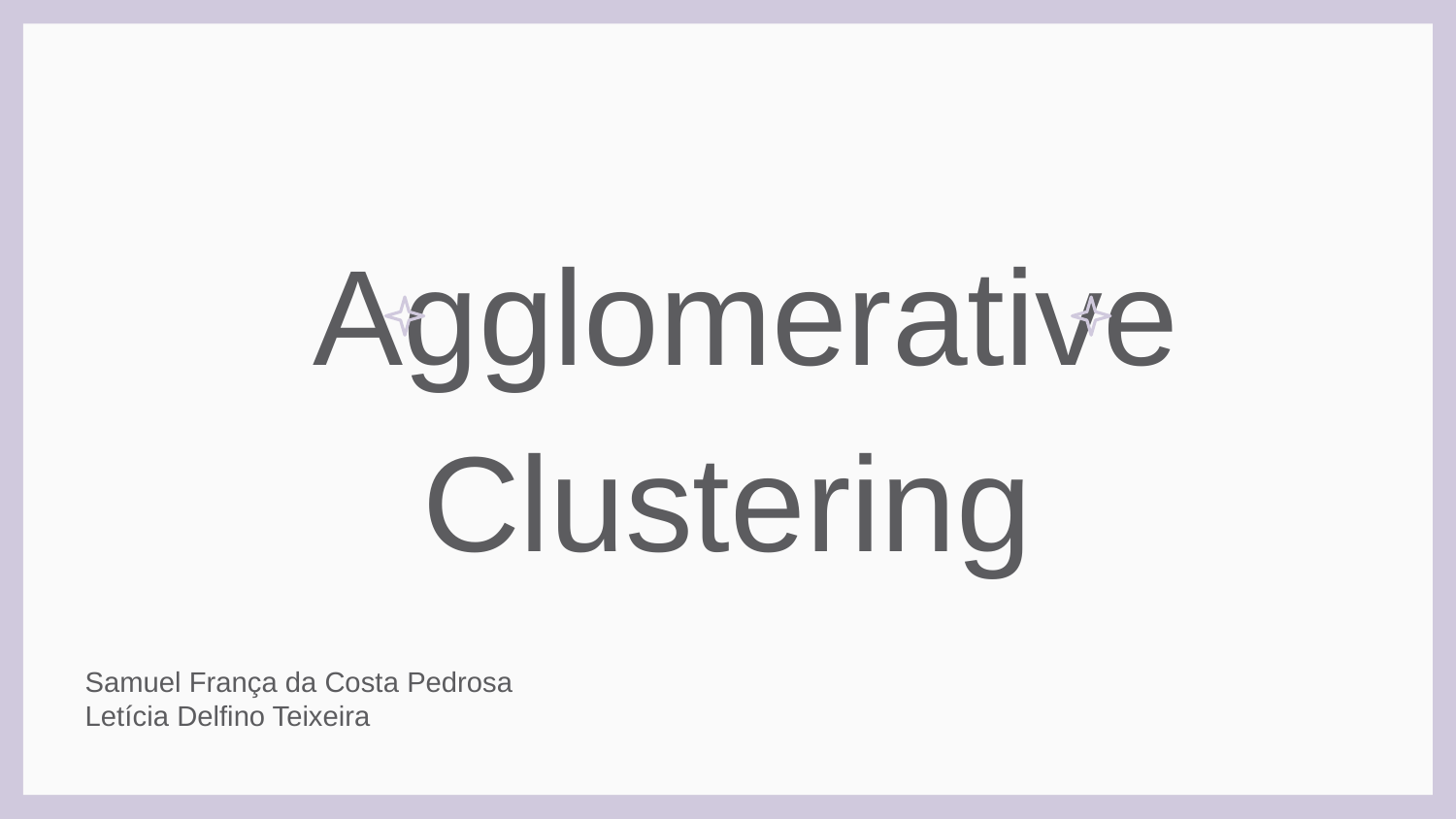

# Agglomerative Clustering

Samuel França da Costa Pedrosa
Letícia Delfino Teixeira